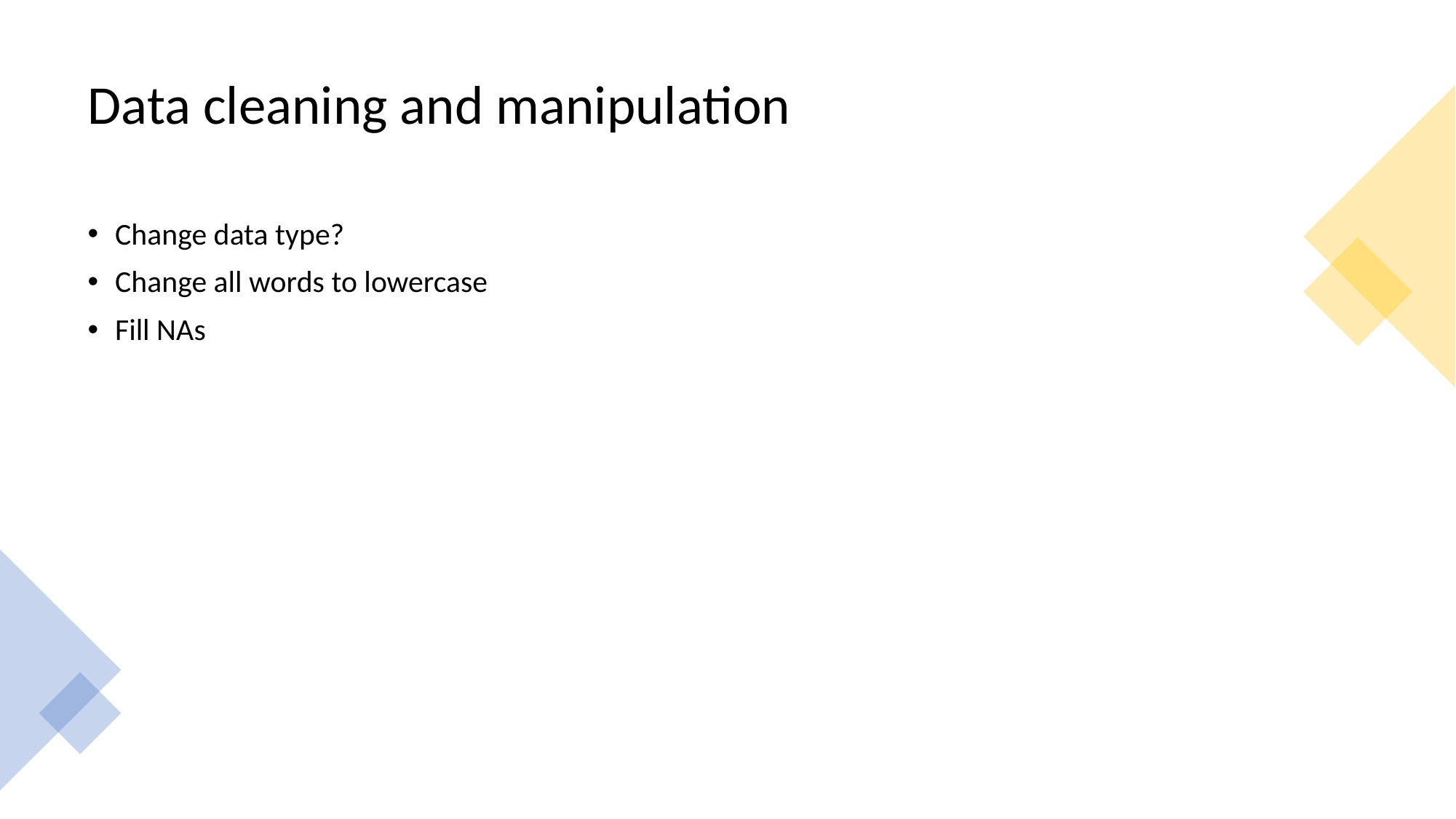

# Data cleaning and manipulation

Change data type?
Change all words to lowercase
Fill NAs